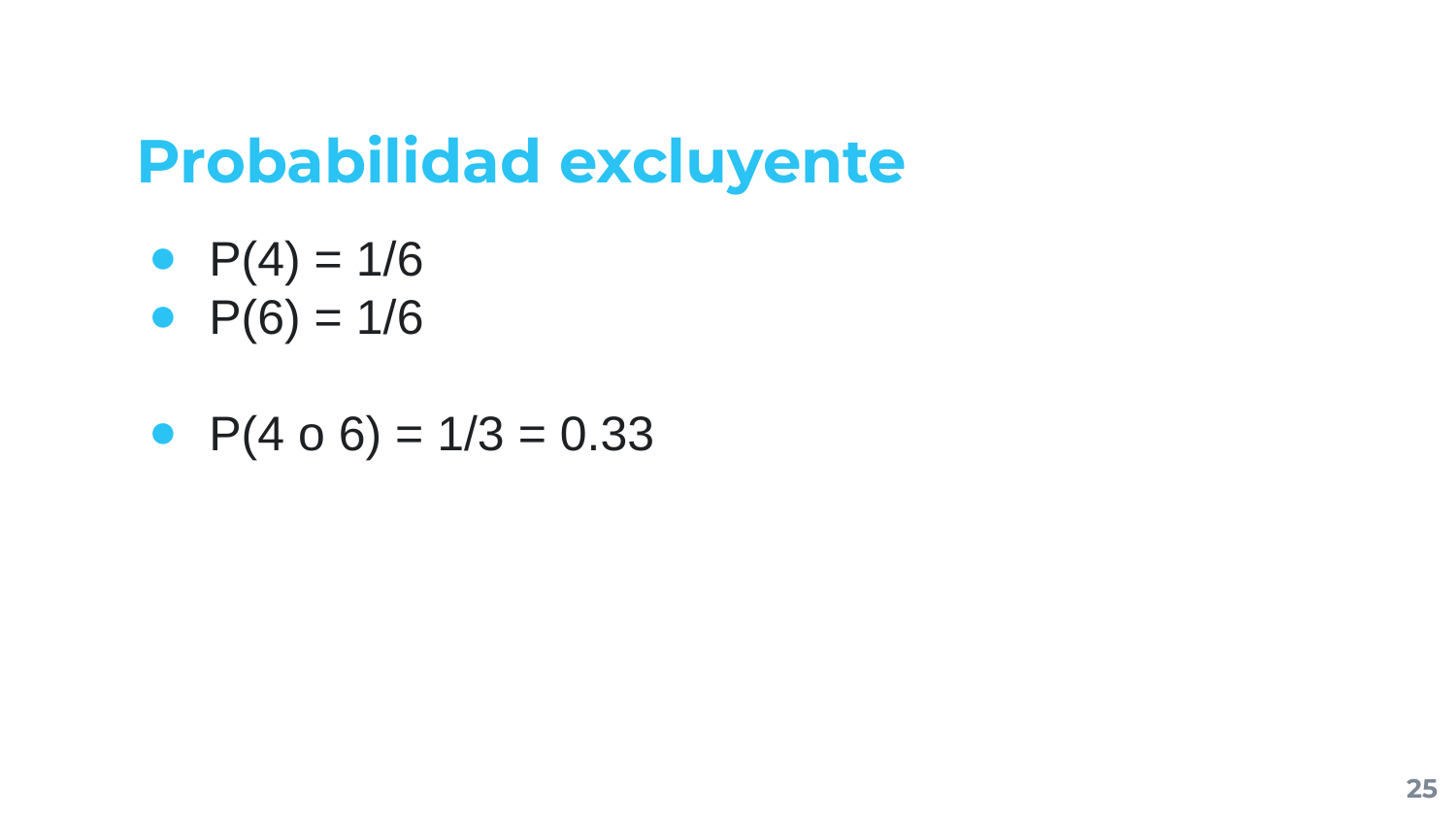

# Probabilidad excluyente
P(4) = 1/6
P(6) = 1/6

P(4 o 6) = 1/3 = 0.33
25